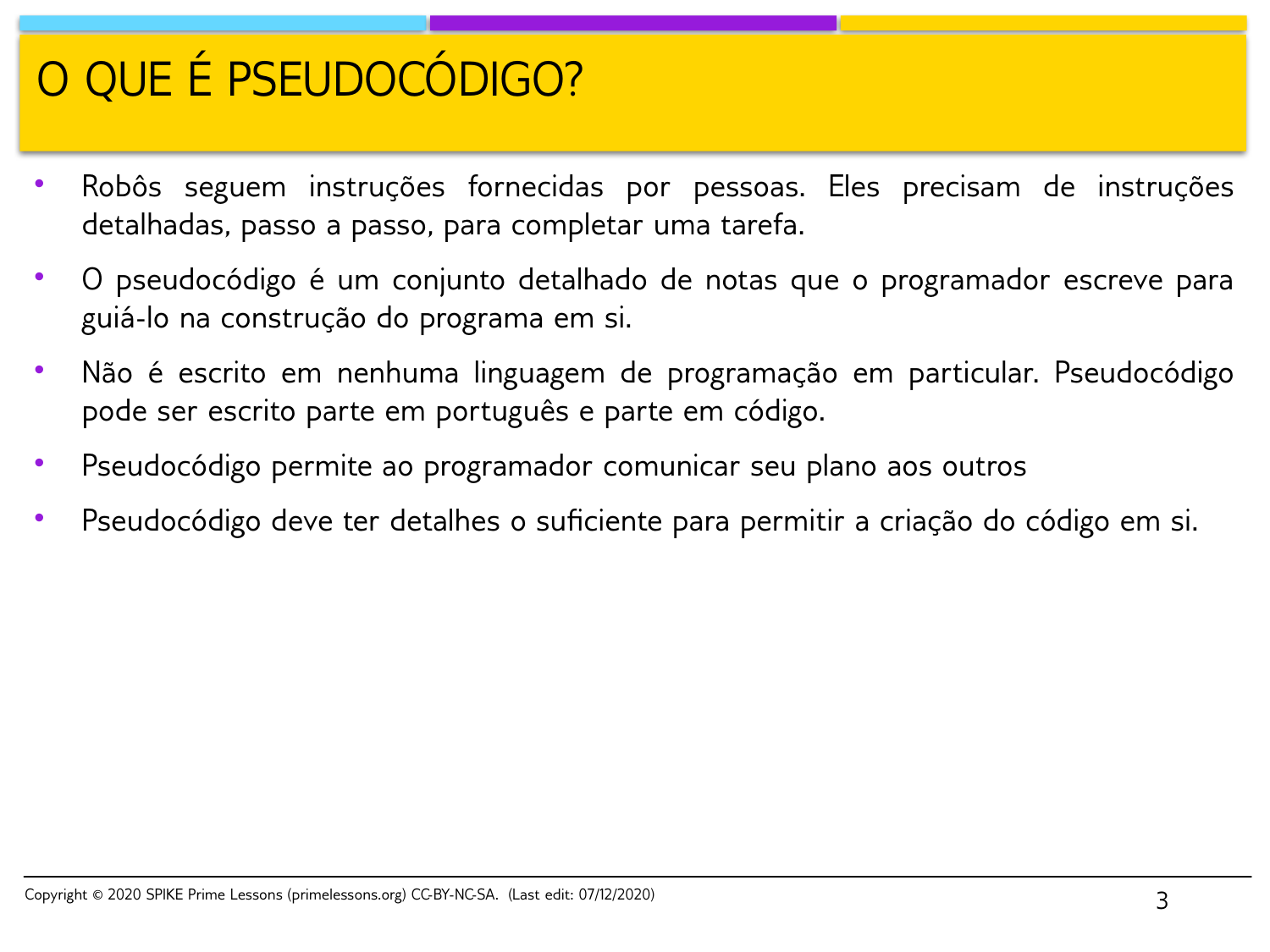

# O que é pseudocódigo?
Robôs seguem instruções fornecidas por pessoas. Eles precisam de instruções detalhadas, passo a passo, para completar uma tarefa.
O pseudocódigo é um conjunto detalhado de notas que o programador escreve para guiá-lo na construção do programa em si.
Não é escrito em nenhuma linguagem de programação em particular. Pseudocódigo pode ser escrito parte em português e parte em código.
Pseudocódigo permite ao programador comunicar seu plano aos outros
Pseudocódigo deve ter detalhes o suficiente para permitir a criação do código em si.

Copyright © 2020 SPIKE Prime Lessons (primelessons.org) CC-BY-NC-SA.  (Last edit: 07/12/2020)
3